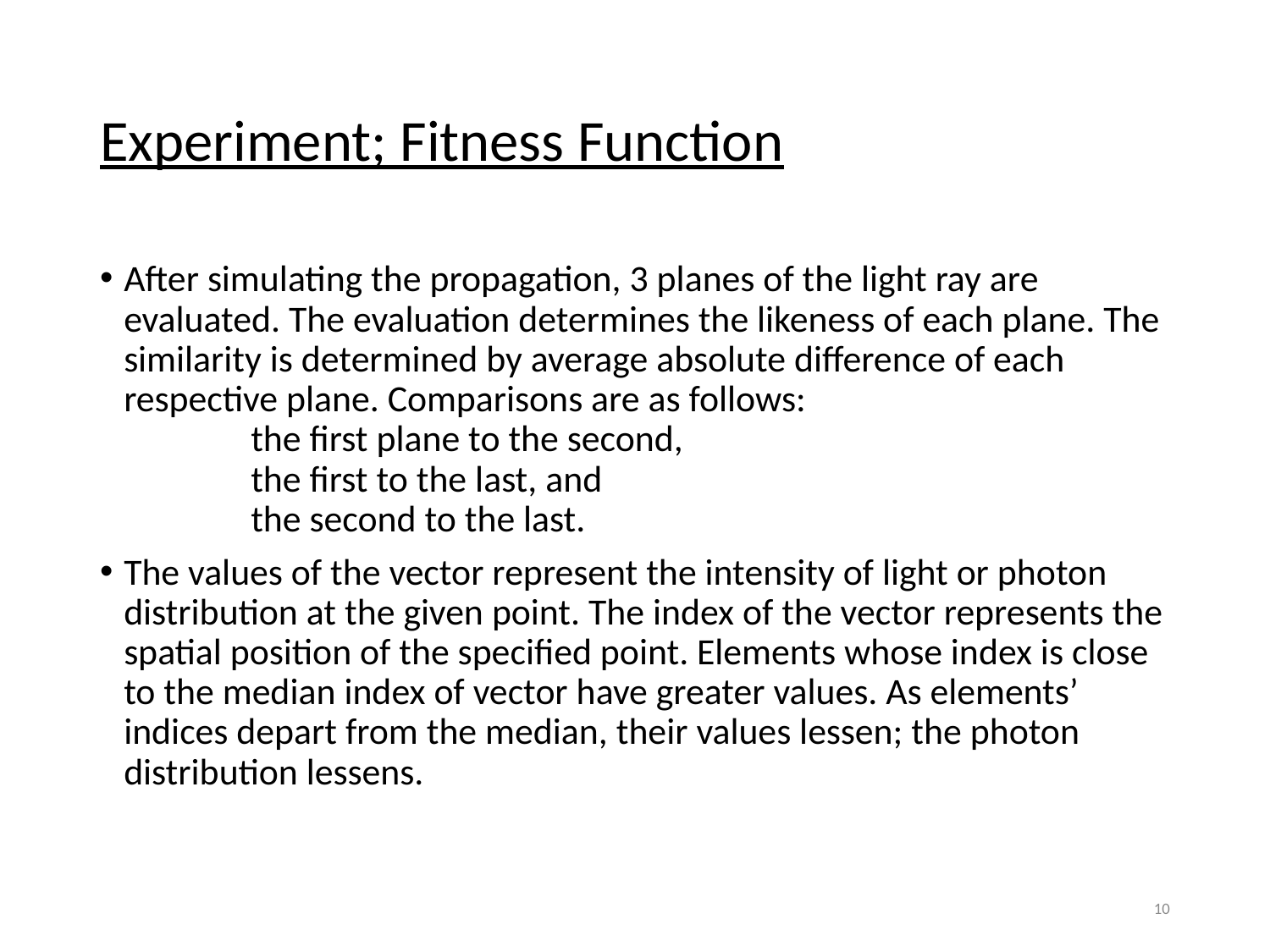

# Experiment; Fitness Function
After simulating the propagation, 3 planes of the light ray are evaluated. The evaluation determines the likeness of each plane. The similarity is determined by average absolute difference of each respective plane. Comparisons are as follows:
	the first plane to the second,
	the first to the last, and
	the second to the last.
The values of the vector represent the intensity of light or photon distribution at the given point. The index of the vector represents the spatial position of the specified point. Elements whose index is close to the median index of vector have greater values. As elements’ indices depart from the median, their values lessen; the photon distribution lessens.
10